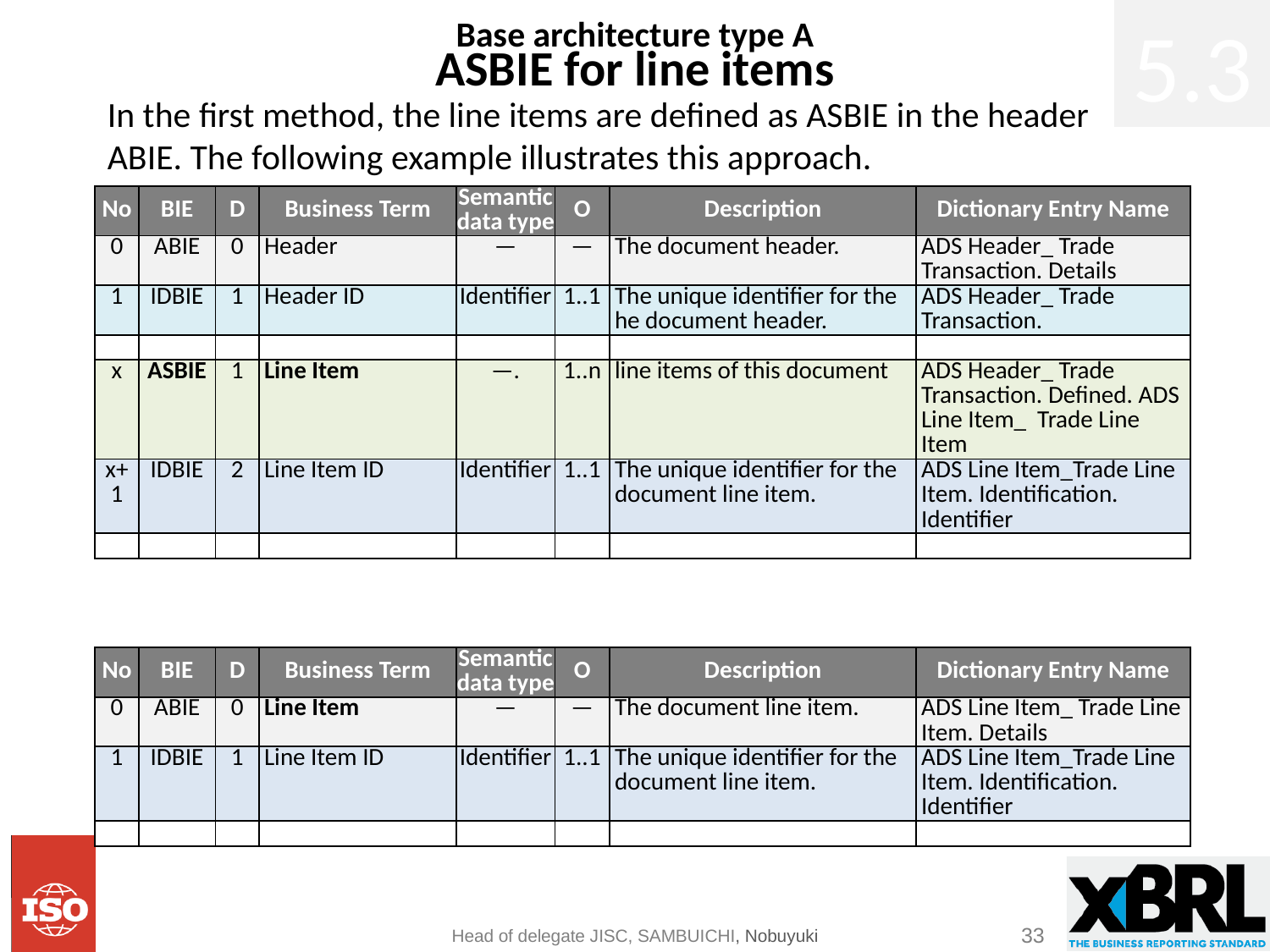

# Base architecture type A ASBIE for line items
5.3
In the first method, the line items are defined as ASBIE in the header ABIE. The following example illustrates this approach.
| No | BIE | D | Business Term | Semantic data type | O | Description | Dictionary Entry Name |
| --- | --- | --- | --- | --- | --- | --- | --- |
| 0 | ABIE | 0 | Header | — | — | The document header. | ADS Header\_ Trade Transaction. Details |
| 1 | IDBIE | 1 | Header ID | Identifier | 1..1 | The unique identifier for the he document header. | ADS Header\_ Trade Transaction. |
|  |  |  |  |  |  |  |  |
| x | ASBIE | 1 | Line Item | —. | 1..n | line items of this document | ADS Header\_ Trade Transaction. Defined. ADS Line Item\_ Trade Line Item |
| x+1 | IDBIE | 2 | Line Item ID | Identifier | 1..1 | The unique identifier for the document line item. | ADS Line Item\_Trade Line Item. Identification. Identifier |
|  |  |  |  |  |  |  |  |
| No | BIE | D | Business Term | Semantic data type | O | Description | Dictionary Entry Name |
| --- | --- | --- | --- | --- | --- | --- | --- |
| 0 | ABIE | 0 | Line Item | — | — | The document line item. | ADS Line Item\_ Trade Line Item. Details |
| 1 | IDBIE | 1 | Line Item ID | Identifier | 1..1 | The unique identifier for the document line item. | ADS Line Item\_Trade Line Item. Identification. Identifier |
|  |  |  |  |  |  |  |  |